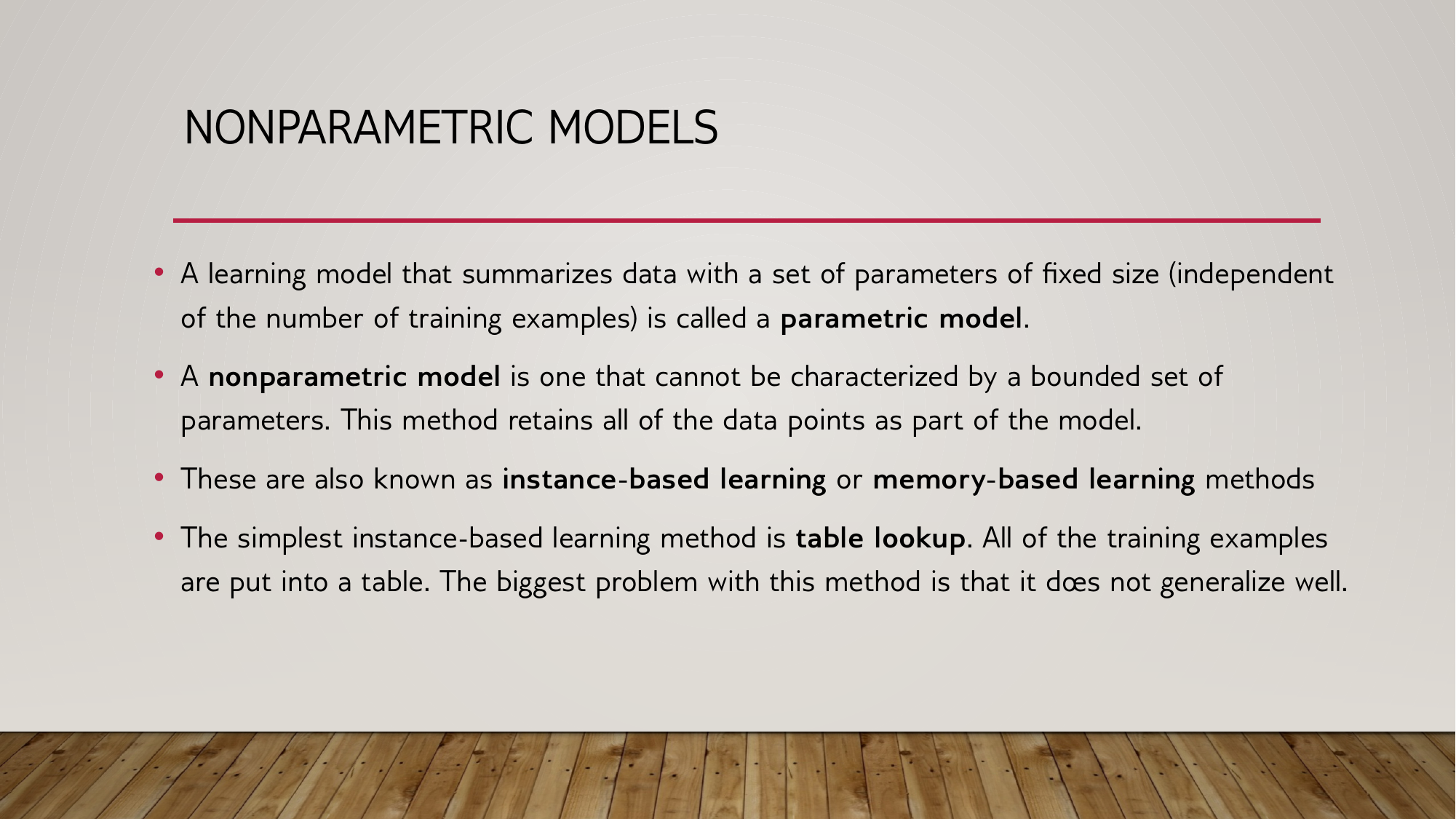

# Nonparametric models
A learning model that summarizes data with a set of parameters of fixed size (independent of the number of training examples) is called a parametric model.
A nonparametric model is one that cannot be characterized by a bounded set of parameters. This method retains all of the data points as part of the model.
These are also known as instance-based learning or memory-based learning methods
The simplest instance-based learning method is table lookup. All of the training examples are put into a table. The biggest problem with this method is that it does not generalize well.